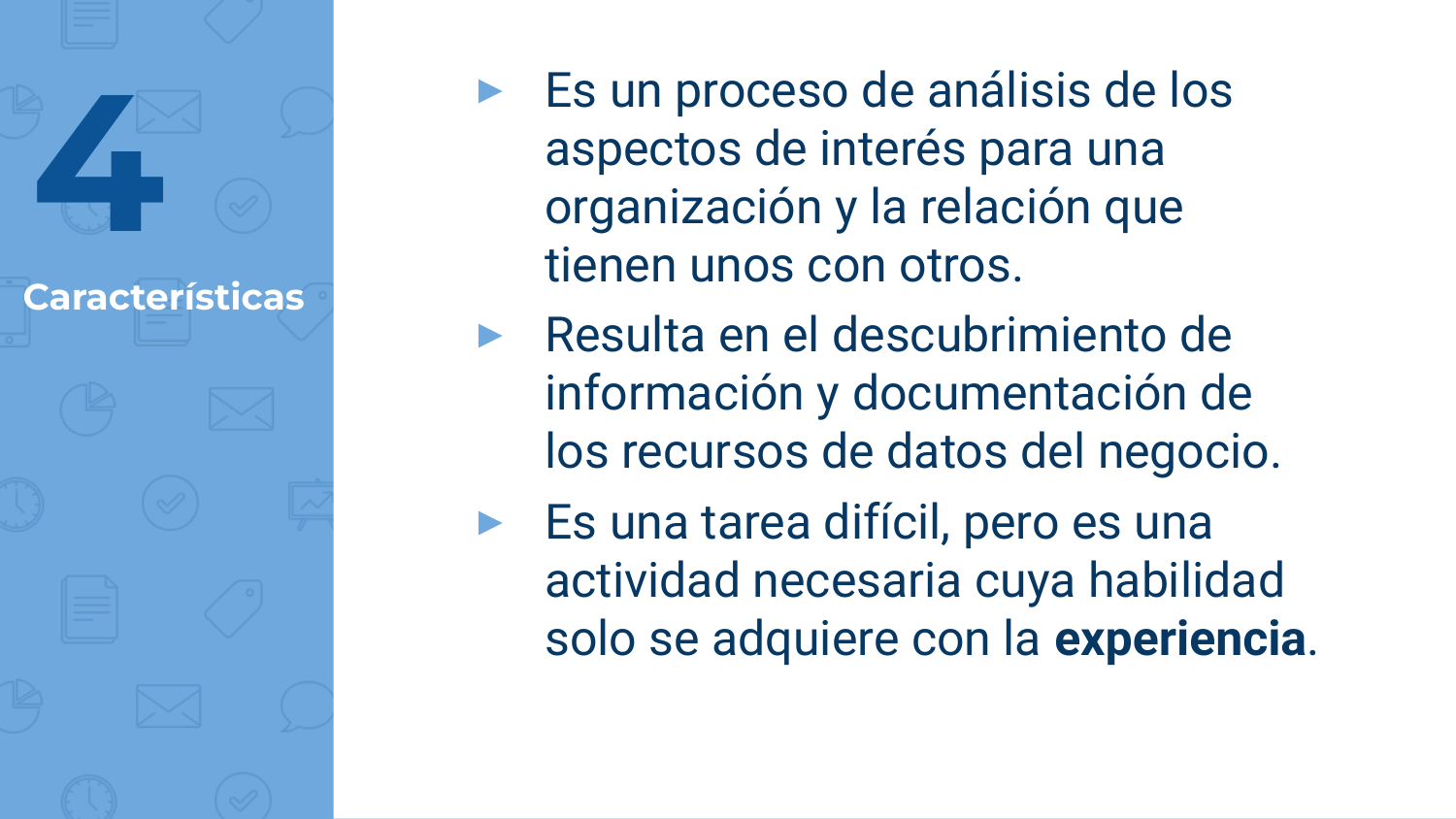

4
Es un proceso de análisis de los aspectos de interés para una organización y la relación que tienen unos con otros.
Resulta en el descubrimiento de información y documentación de los recursos de datos del negocio.
Es una tarea difícil, pero es una actividad necesaria cuya habilidad solo se adquiere con la experiencia.
# Características